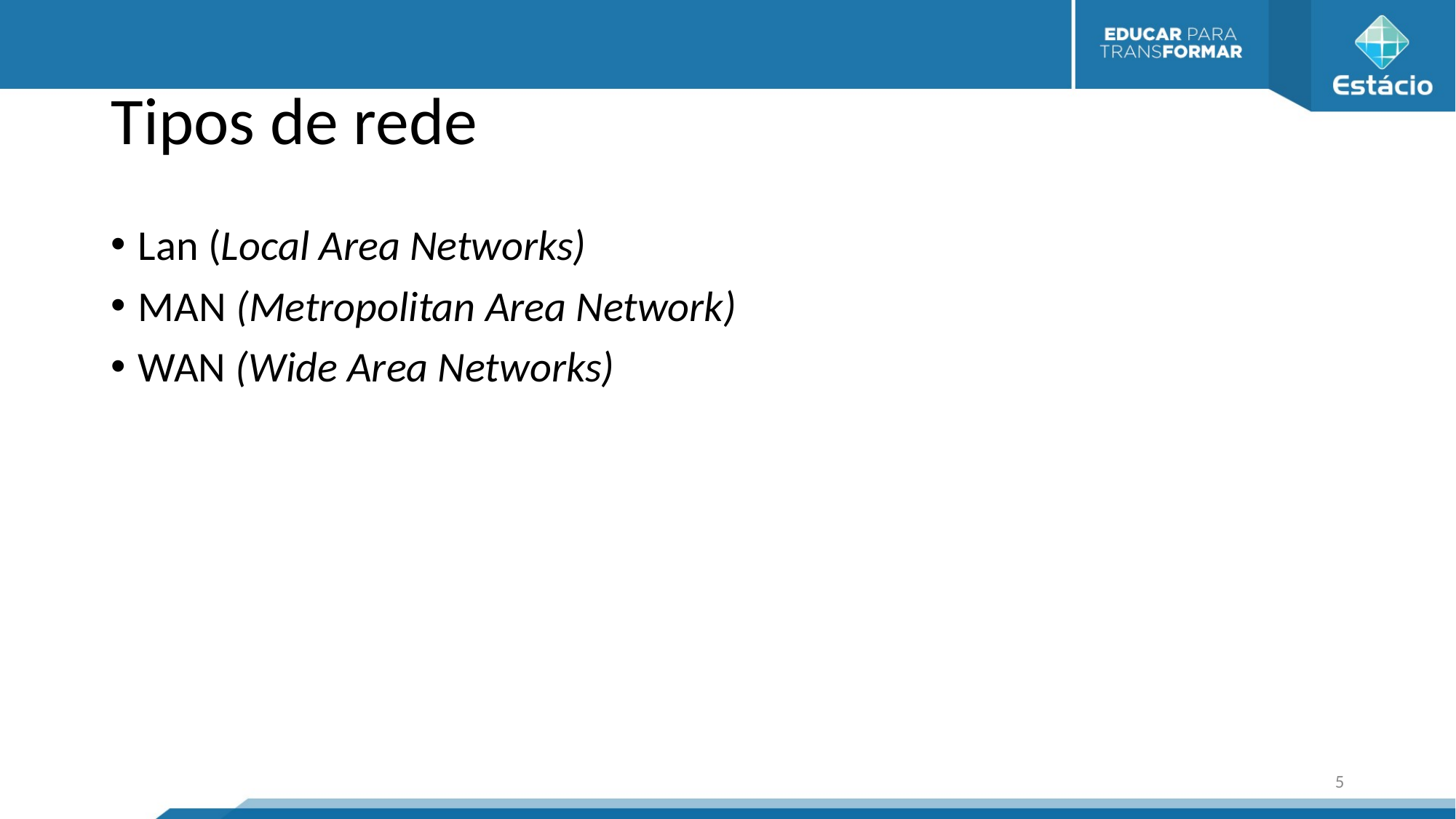

# Tipos de rede
Lan (Local Area Networks)
MAN (Metropolitan Area Network)
WAN (Wide Area Networks)

5